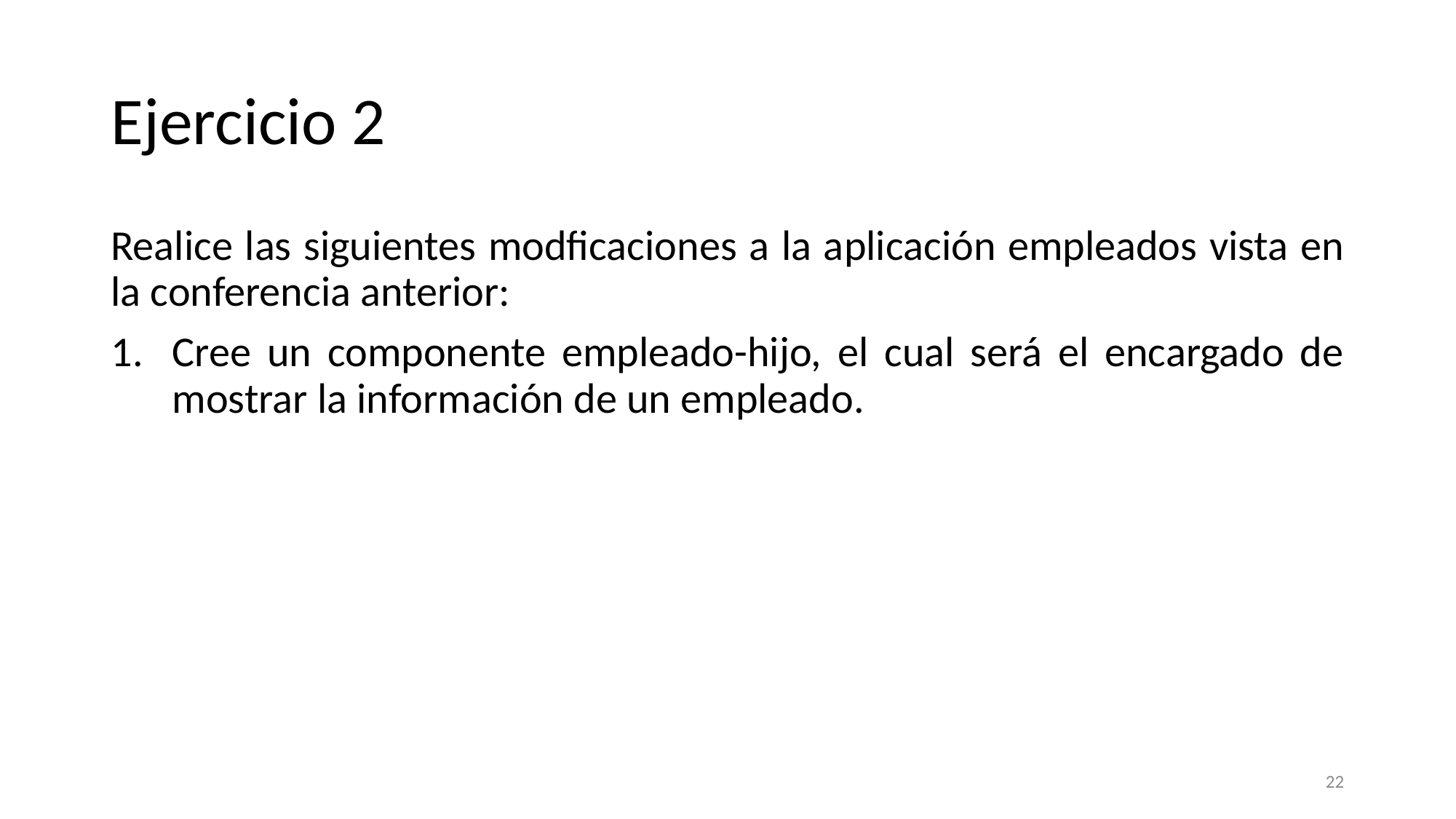

# Ejercicio 2
Realice las siguientes modficaciones a la aplicación empleados vista en la conferencia anterior:
Cree un componente empleado-hijo, el cual será el encargado de mostrar la información de un empleado.
22